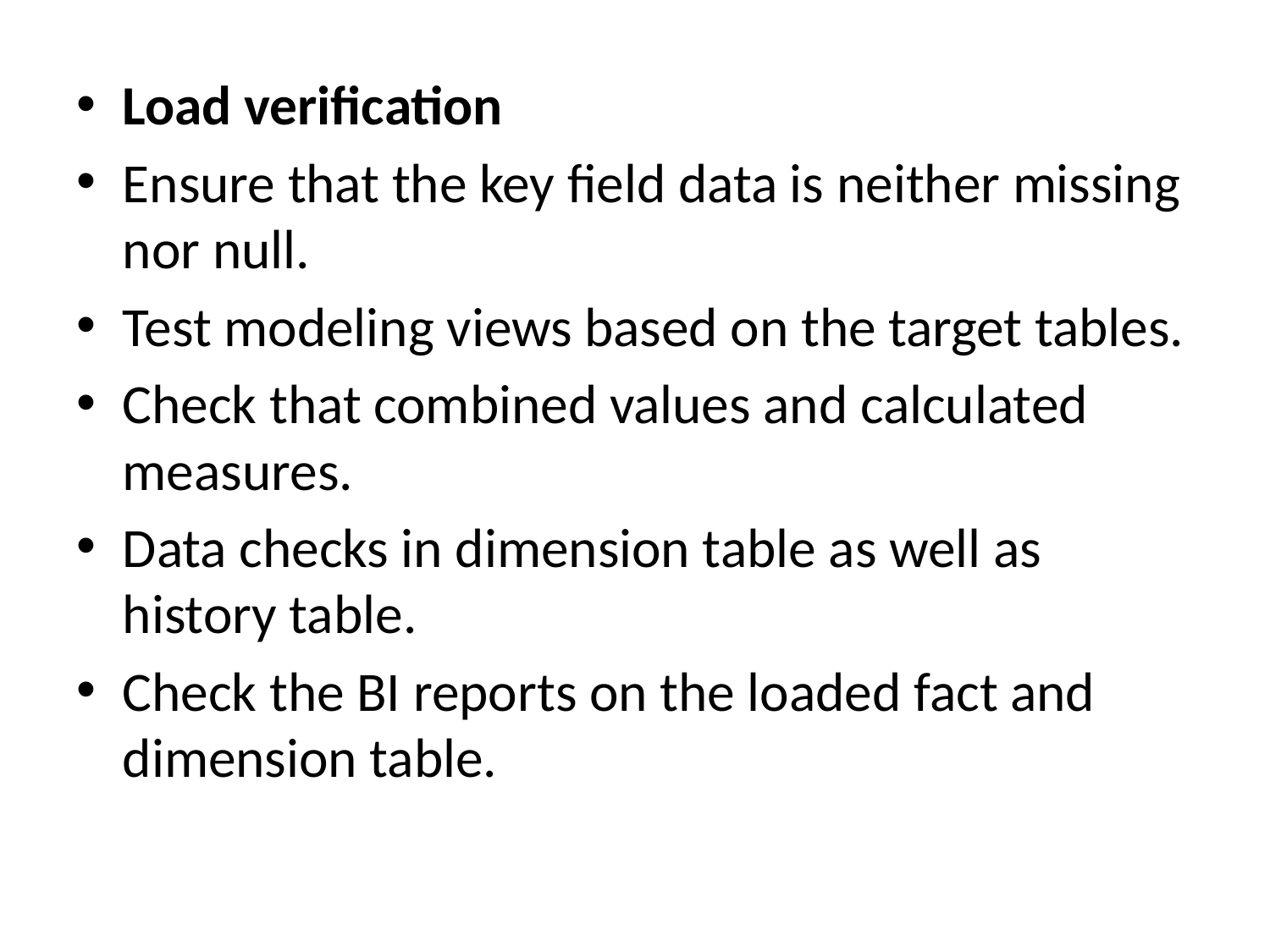

Load verification
Ensure that the key field data is neither missing nor null.
Test modeling views based on the target tables.
Check that combined values and calculated measures.
Data checks in dimension table as well as history table.
Check the BI reports on the loaded fact and dimension table.